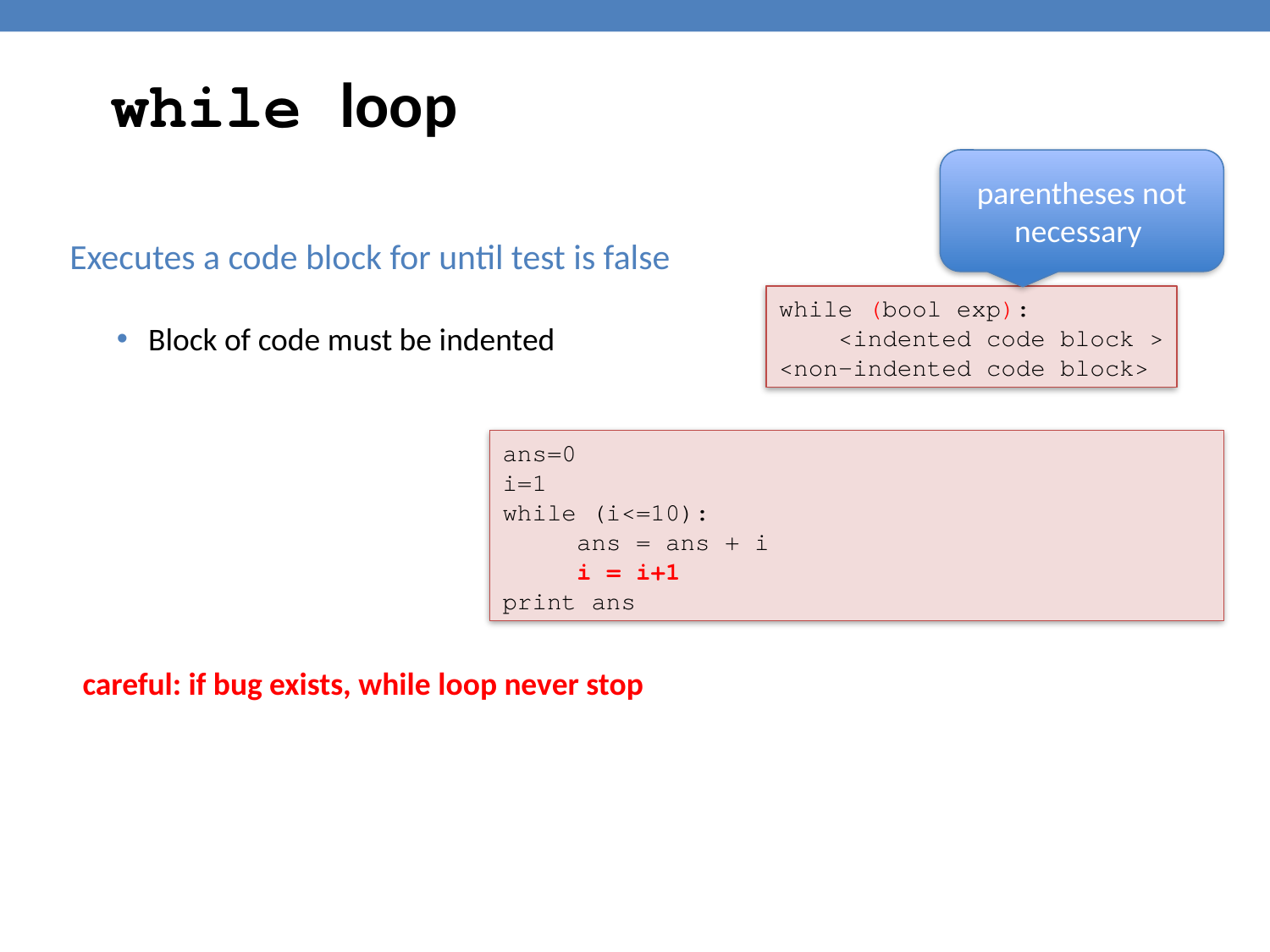

while loop
parentheses not necessary
Executes a code block for until test is false

Block of code must be indented
while (bool exp):
    <indented code block >
<non-indented code block>
ans=0
i=1
while (i<=10):
     ans = ans + i
     i = i+1
print ans
careful: if bug exists, while loop never stop